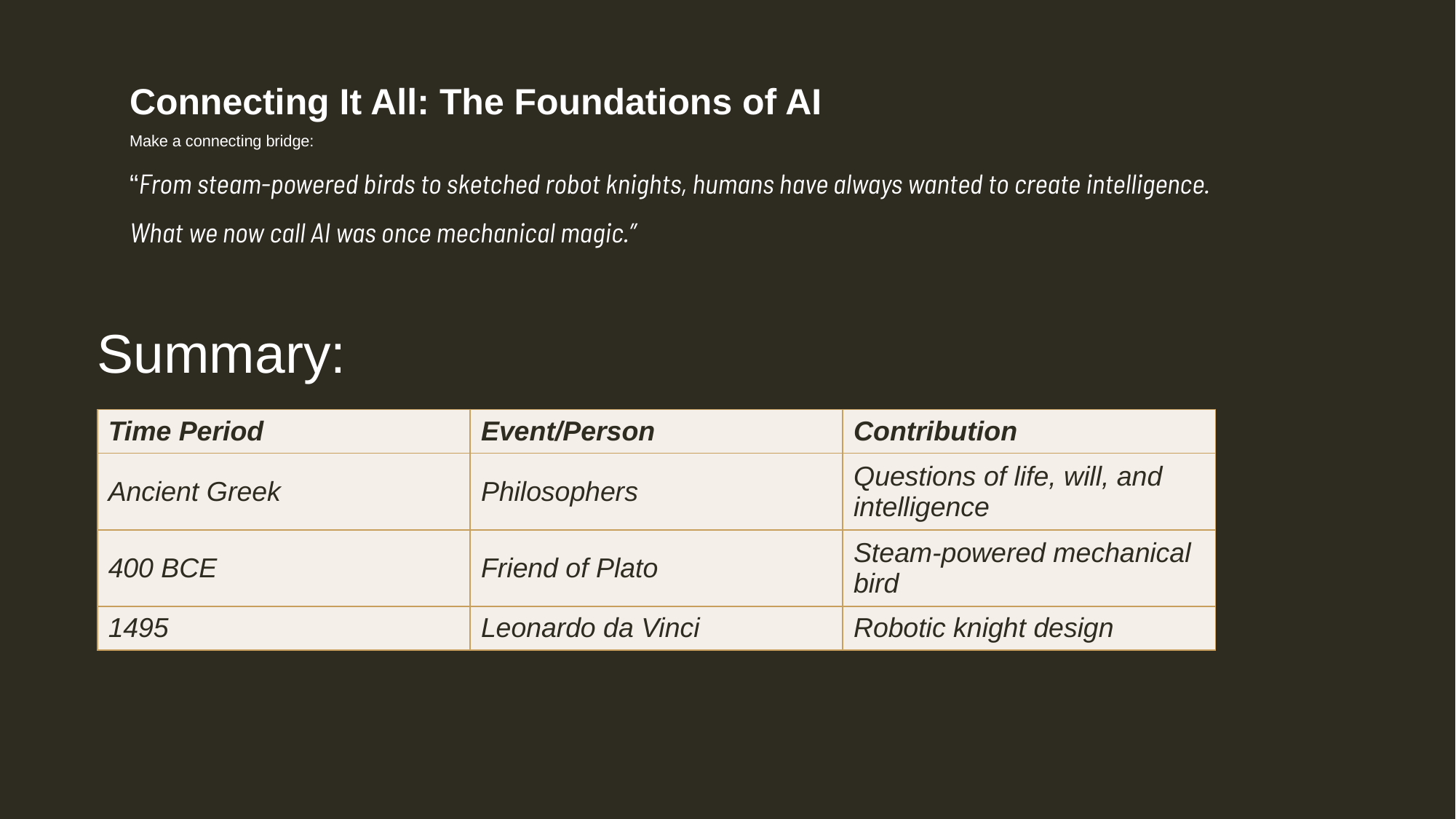

Connecting It All: The Foundations of AI
Make a connecting bridge:
“From steam-powered birds to sketched robot knights, humans have always wanted to create intelligence.
What we now call AI was once mechanical magic.”
Summary:
| Time Period | Event/Person | Contribution |
| --- | --- | --- |
| Ancient Greek | Philosophers | Questions of life, will, and intelligence |
| 400 BCE | Friend of Plato | Steam-powered mechanical bird |
| 1495 | Leonardo da Vinci | Robotic knight design |